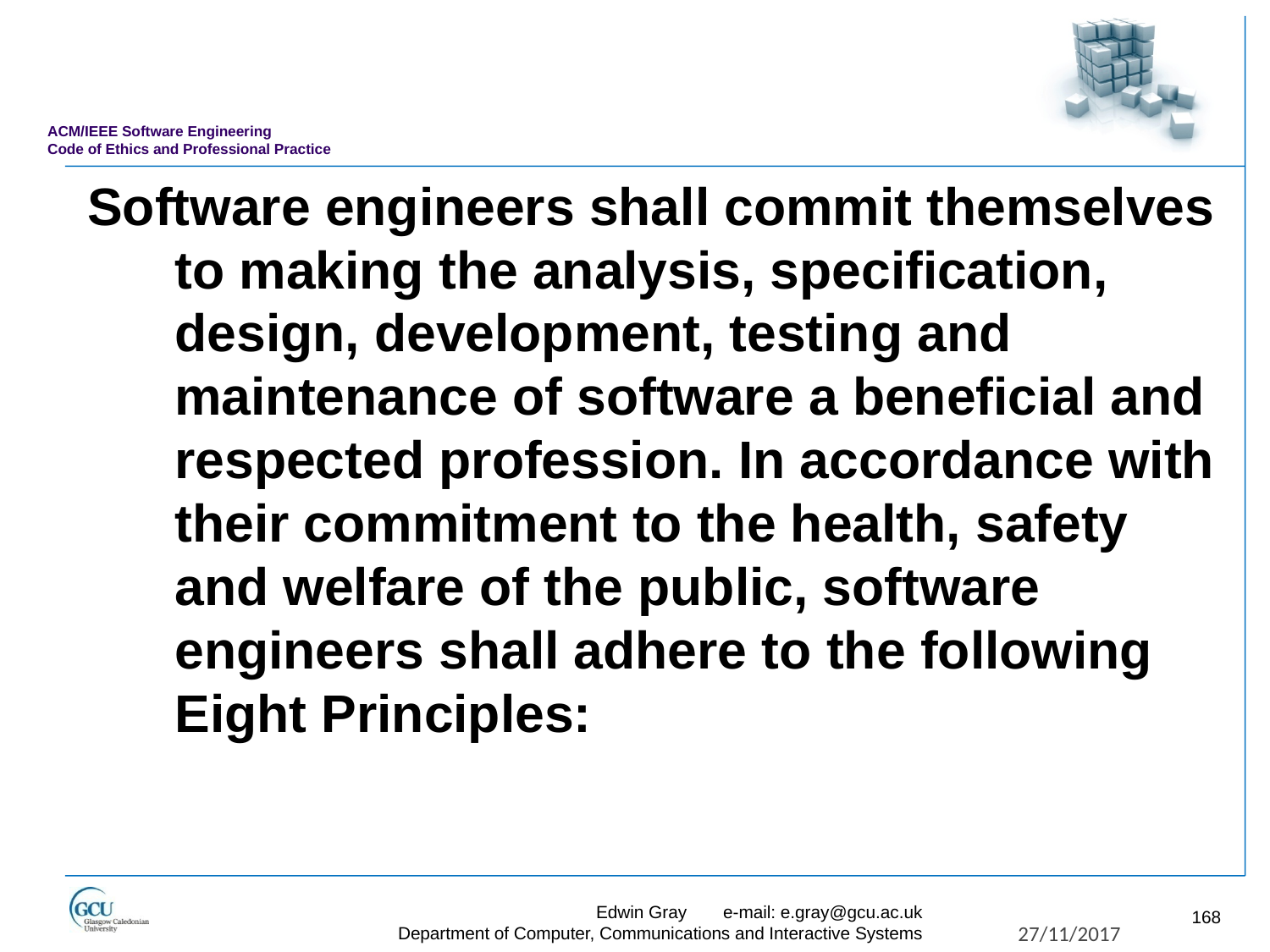

# ACM/IEEE Software Engineering Code of Ethics and Professional Practice
Software engineers shall commit themselves to making the analysis, specification, design, development, testing and maintenance of software a beneficial and respected profession. In accordance with their commitment to the health, safety and welfare of the public, software engineers shall adhere to the following Eight Principles:

Edwin Gray	e-mail: e.gray@gcu.ac.uk
Department of Computer, Communications and Interactive Systems
168
27/11/2017